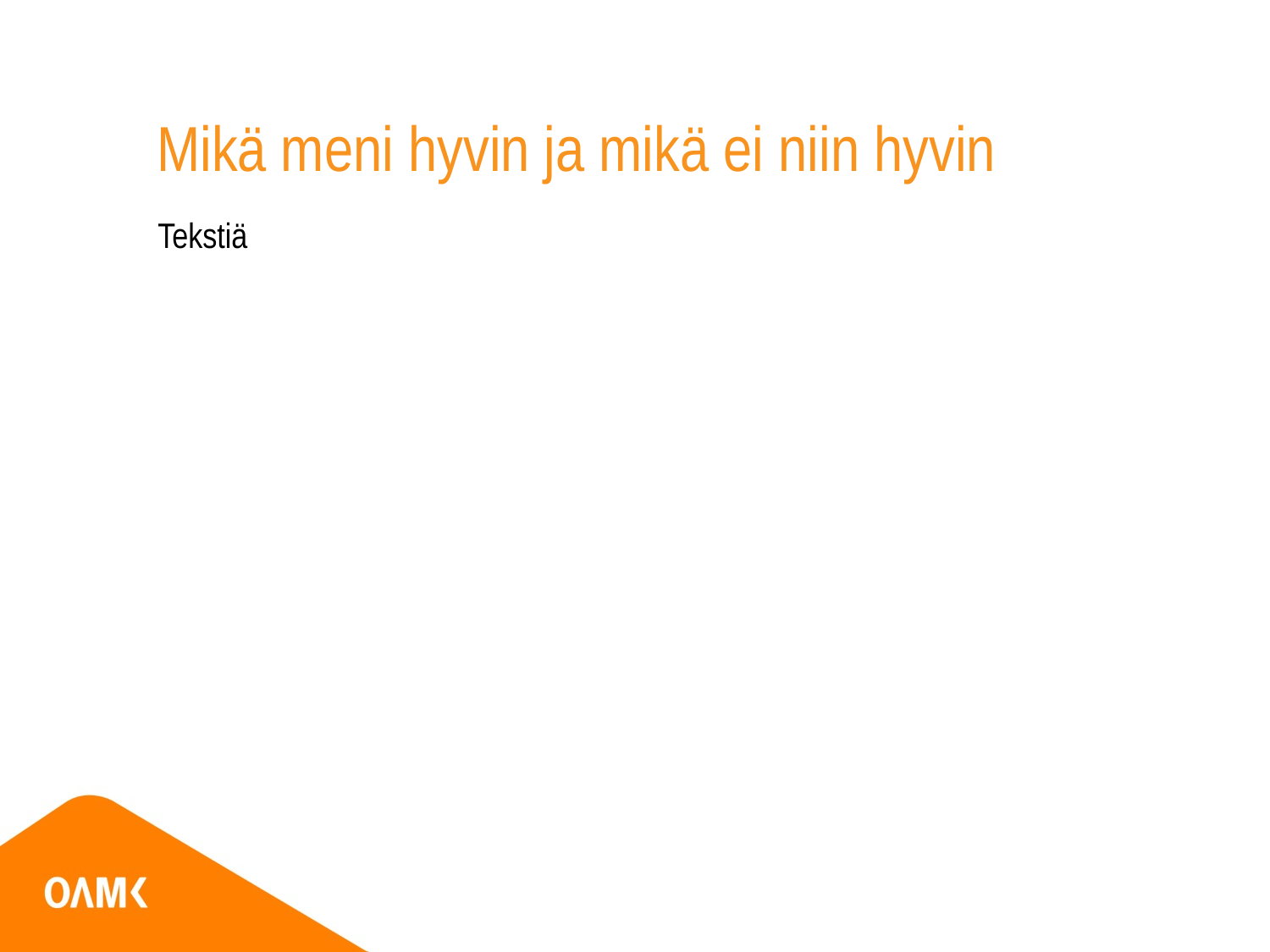

# Mikä meni hyvin ja mikä ei niin hyvin
Tekstiä